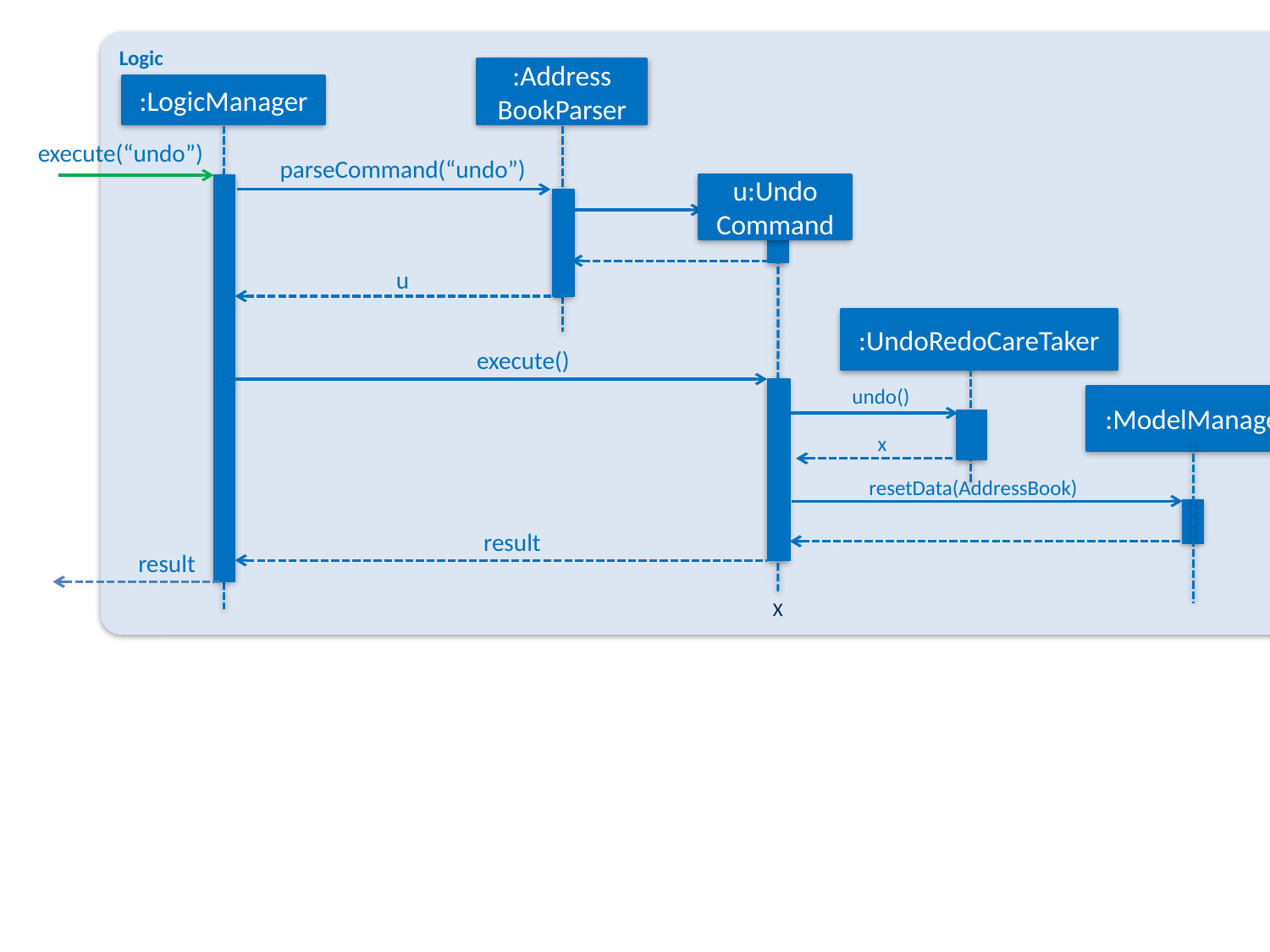

Logic
:Address
BookParser
:LogicManager
execute(“undo”)
parseCommand(“undo”)

u:Undo
Command

u
:UndoRedoCareTaker
execute()

undo()
:ModelManager

x
resetData(AddressBook)

result
result
X